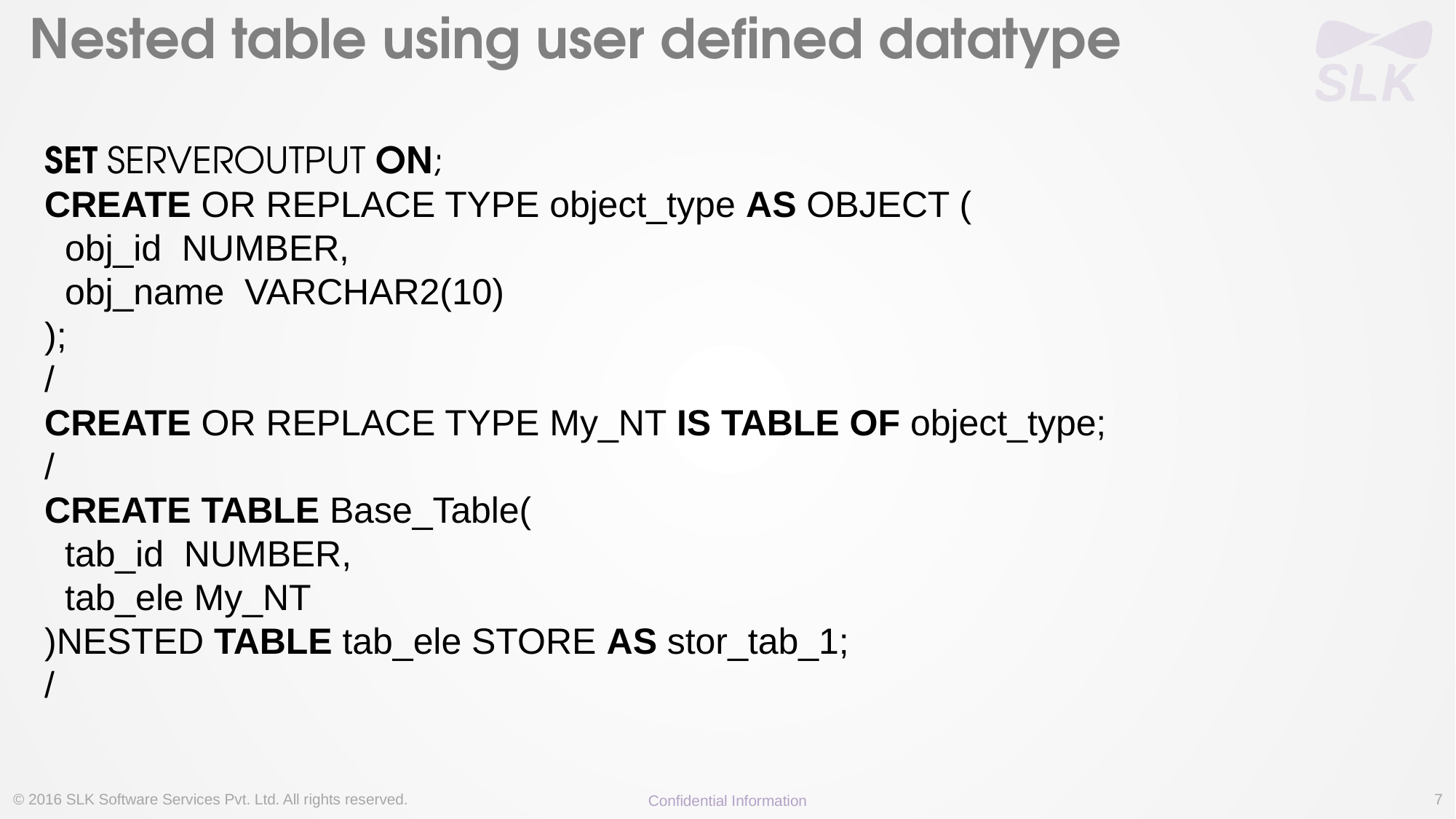

# Nested table using user defined datatype
SET SERVEROUTPUT ON;
CREATE OR REPLACE TYPE object_type AS OBJECT (
  obj_id  NUMBER,
  obj_name  VARCHAR2(10)
);
/
CREATE OR REPLACE TYPE My_NT IS TABLE OF object_type;
/
CREATE TABLE Base_Table(
  tab_id  NUMBER,
  tab_ele My_NT
)NESTED TABLE tab_ele STORE AS stor_tab_1;
/